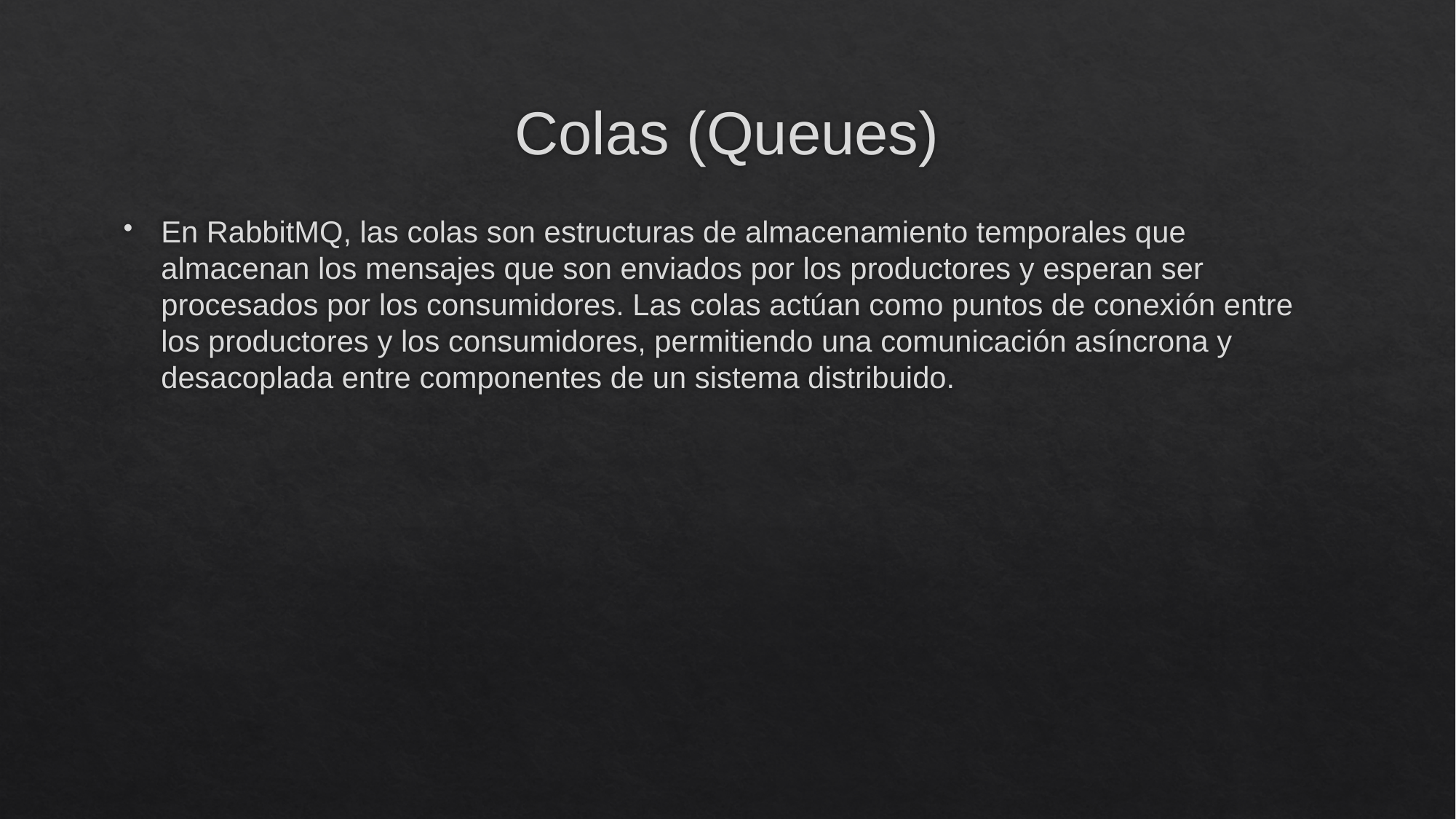

# Colas (Queues)
En RabbitMQ, las colas son estructuras de almacenamiento temporales que almacenan los mensajes que son enviados por los productores y esperan ser procesados por los consumidores. Las colas actúan como puntos de conexión entre los productores y los consumidores, permitiendo una comunicación asíncrona y desacoplada entre componentes de un sistema distribuido.